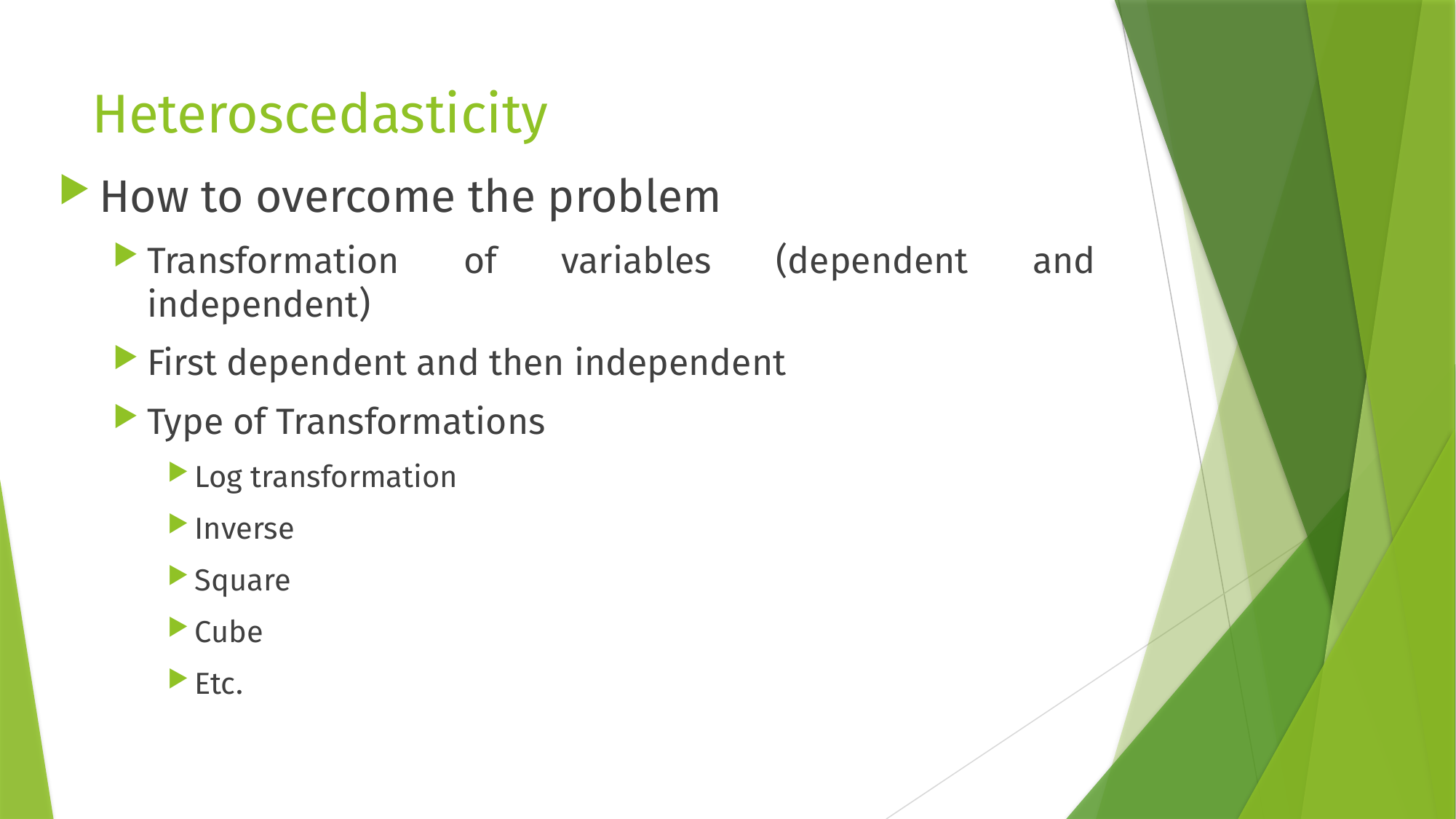

# Heteroscedasticity
How to overcome the problem
Transformation of variables (dependent and independent)
First dependent and then independent
Type of Transformations
Log transformation
Inverse
Square
Cube
Etc.